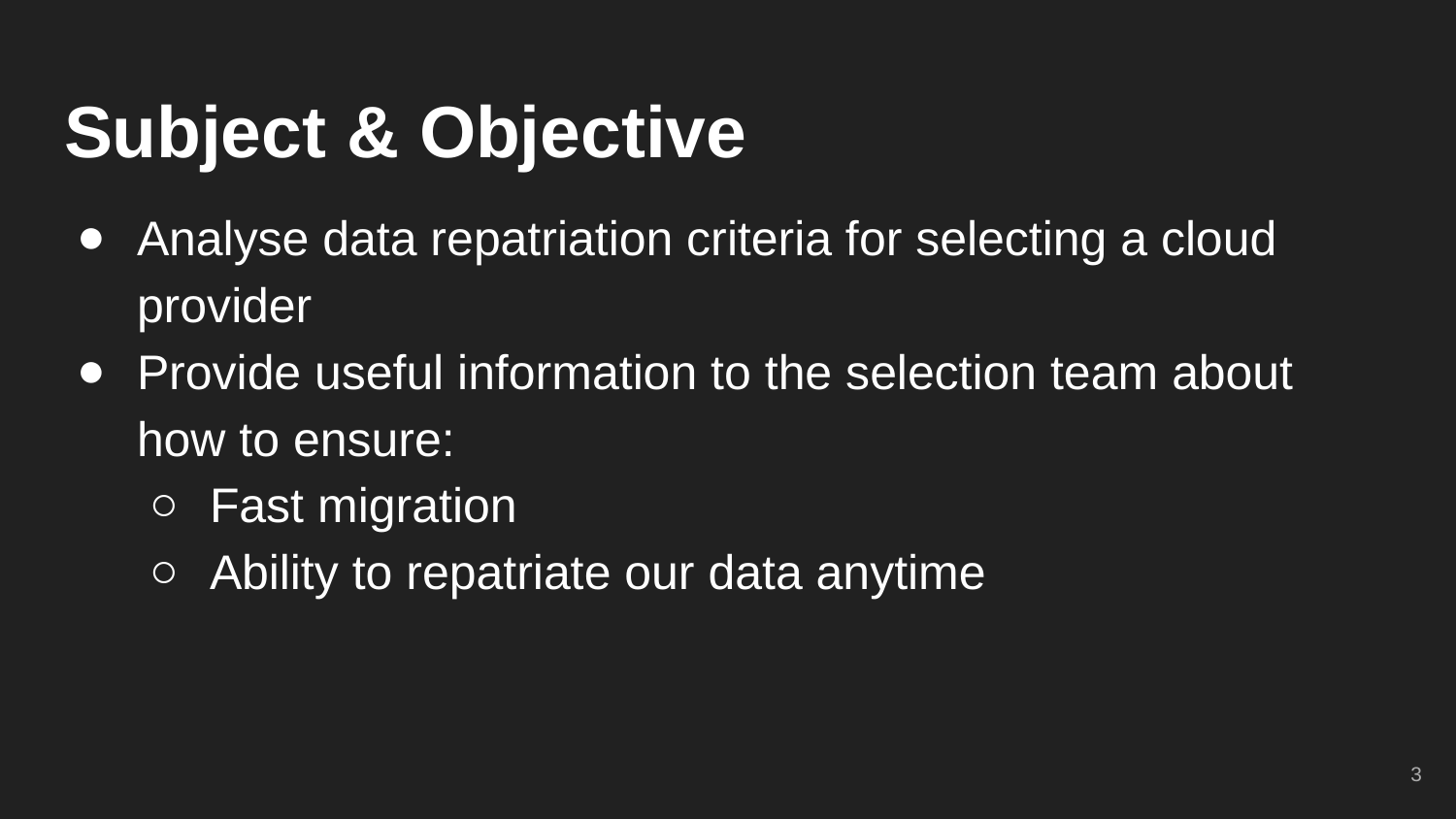

# Subject & Objective
Analyse data repatriation criteria for selecting a cloud provider
Provide useful information to the selection team about how to ensure:
Fast migration
Ability to repatriate our data anytime

3